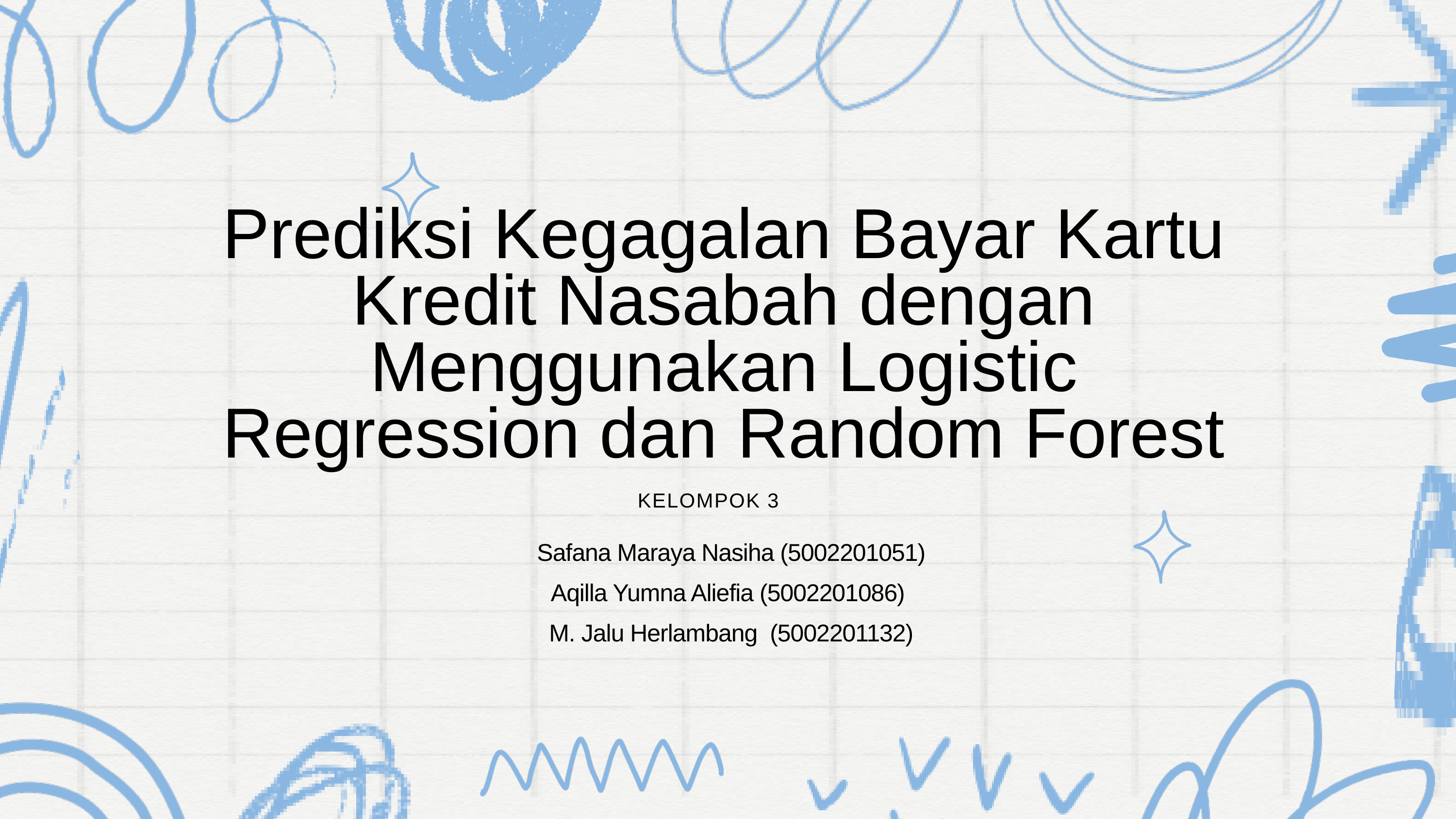

Prediksi Kegagalan Bayar Kartu Kredit Nasabah dengan Menggunakan Logistic Regression dan Random Forest

KELOMPOK 3

 Safana Maraya Nasiha (5002201051)
Aqilla Yumna Aliefia (5002201086)
 M. Jalu Herlambang  (5002201132)